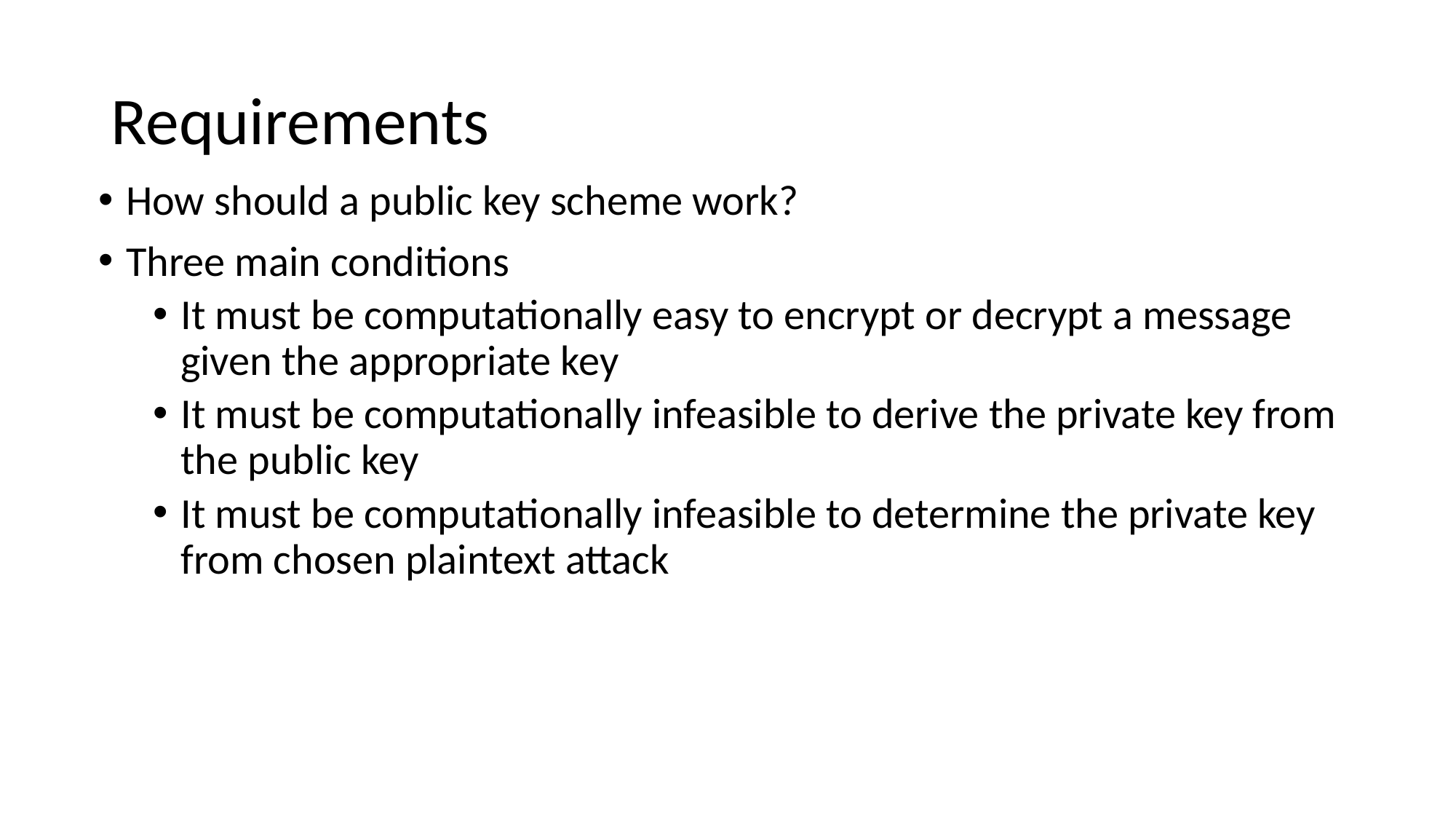

# Requirements
How should a public key scheme work?
Three main conditions
It must be computationally easy to encrypt or decrypt a message given the appropriate key
It must be computationally infeasible to derive the private key from the public key
It must be computationally infeasible to determine the private key from chosen plaintext attack